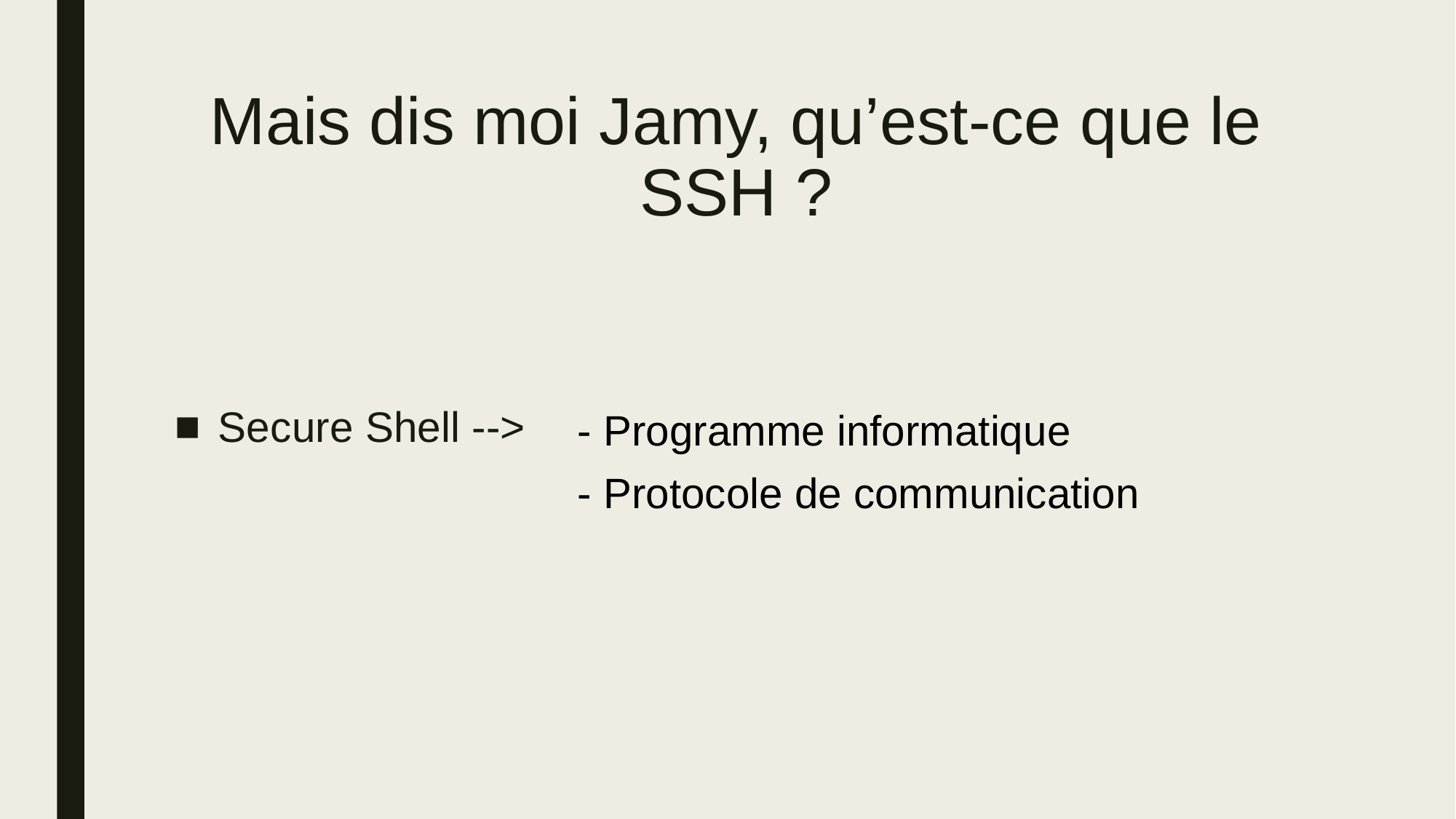

# Mais dis moi Jamy, qu’est-ce que le SSH ?
Secure Shell -->
- Programme informatique
- Protocole de communication